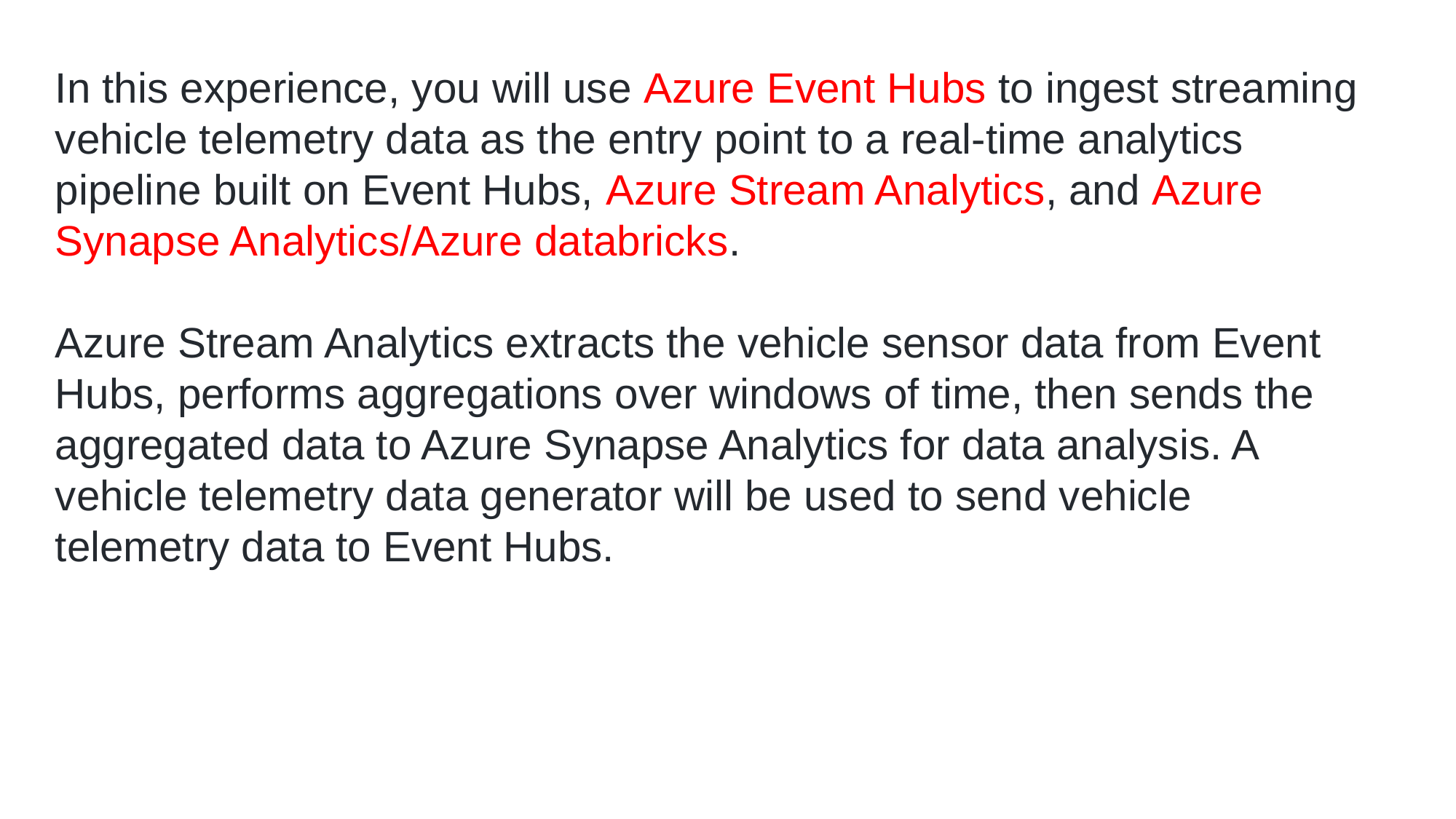

In this experience, you will use Azure Event Hubs to ingest streaming vehicle telemetry data as the entry point to a real-time analytics pipeline built on Event Hubs, Azure Stream Analytics, and Azure Synapse Analytics/Azure databricks.

Azure Stream Analytics extracts the vehicle sensor data from Event Hubs, performs aggregations over windows of time, then sends the aggregated data to Azure Synapse Analytics for data analysis. A vehicle telemetry data generator will be used to send vehicle telemetry data to Event Hubs.